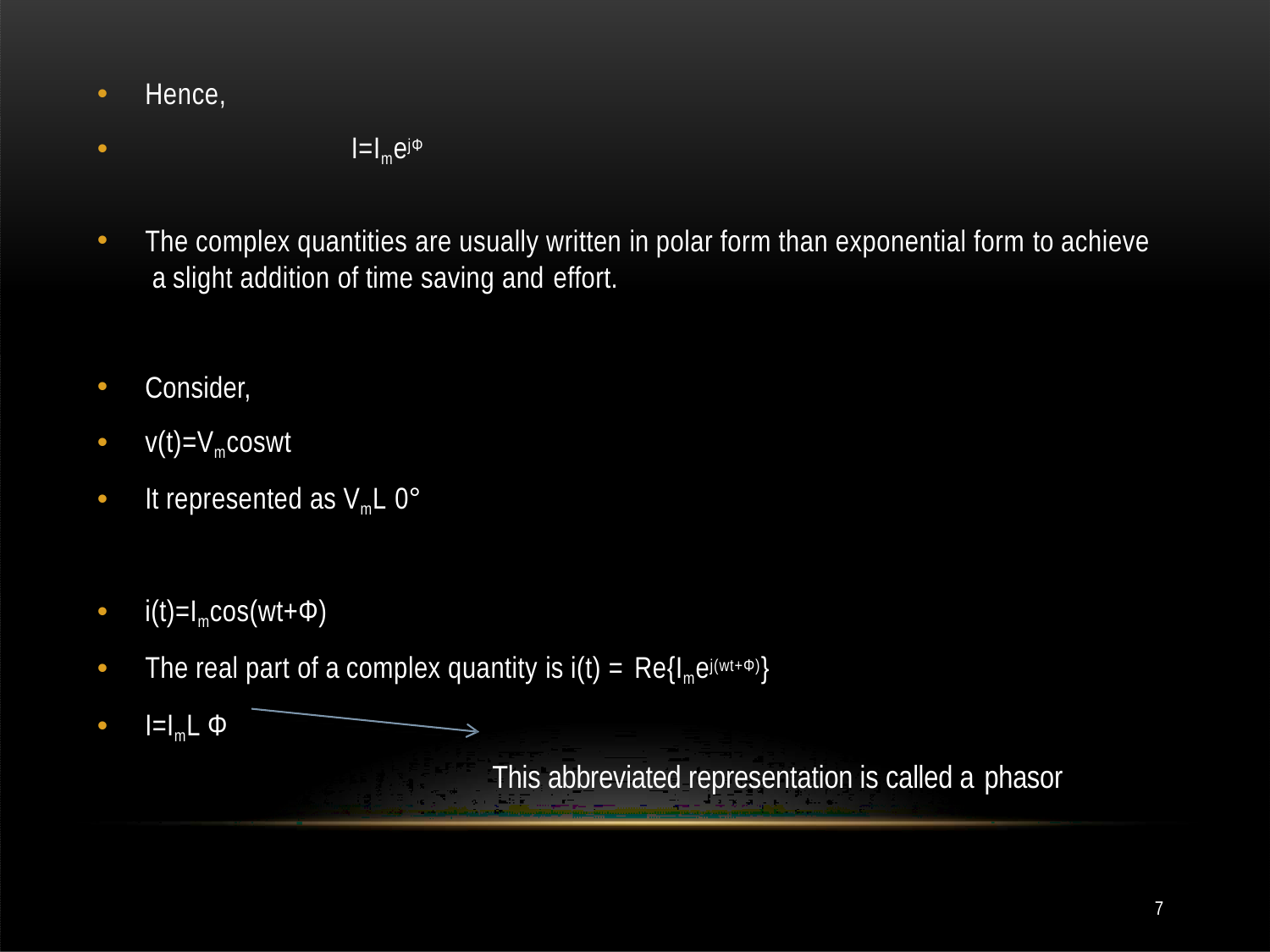

Hence,
•
I=ImejΦ
The complex quantities are usually written in polar form than exponential form to achieve  a slight addition of time saving and effort.

Consider,
v(t)=Vmcoswt
It represented as VmL 0°

i(t)=Imcos(wt+Φ)
The real part of a complex quantity is i(t) = Re{Imej(wt+Φ)}
I=ImL Φ
This abbreviated representation is called a phasor

7